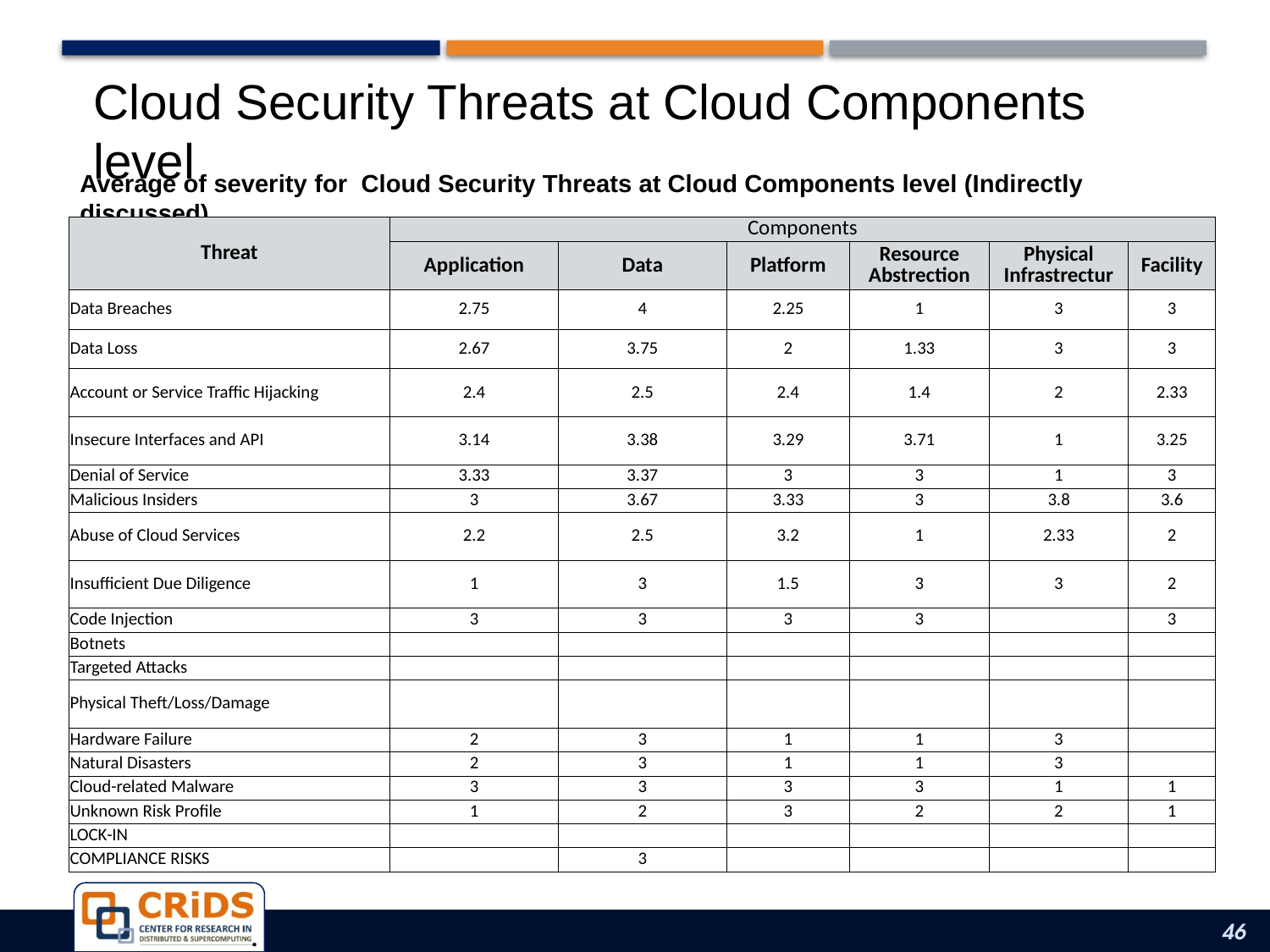

Cloud Security Threats at Cloud Components level
# Average of severity for  Cloud Security Threats at Cloud Components level (Indirectly discussed)
| Threat | Components |  |  |  |  |  |
| --- | --- | --- | --- | --- | --- | --- |
|  | Application | Data | Platform | Resource Abstrection | Physical Infrastrectur | Facility |
| Data Breaches | 2.75 | 4 | 2.25 | 1 | 3 | 3 |
| Data Loss | 2.67 | 3.75 | 2 | 1.33 | 3 | 3 |
| Account or Service Traffic Hijacking | 2.4 | 2.5 | 2.4 | 1.4 | 2 | 2.33 |
| Insecure Interfaces and API | 3.14 | 3.38 | 3.29 | 3.71 | 1 | 3.25 |
| Denial of Service | 3.33 | 3.37 | 3 | 3 | 1 | 3 |
| Malicious Insiders | 3 | 3.67 | 3.33 | 3 | 3.8 | 3.6 |
| Abuse of Cloud Services | 2.2 | 2.5 | 3.2 | 1 | 2.33 | 2 |
| Insufficient Due Diligence | 1 | 3 | 1.5 | 3 | 3 | 2 |
| Code Injection | 3 | 3 | 3 | 3 |  | 3 |
| Botnets |  |  |  |  |  |  |
| Targeted Attacks |  |  |  |  |  |  |
| Physical Theft/Loss/Damage |  |  |  |  |  |  |
| Hardware Failure | 2 | 3 | 1 | 1 | 3 |  |
| Natural Disasters | 2 | 3 | 1 | 1 | 3 |  |
| Cloud-related Malware | 3 | 3 | 3 | 3 | 1 | 1 |
| Unknown Risk Profile | 1 | 2 | 3 | 2 | 2 | 1 |
| LOCK-IN |  |  |  |  |  |  |
| COMPLIANCE RISKS |  | 3 |  |  |  |  |